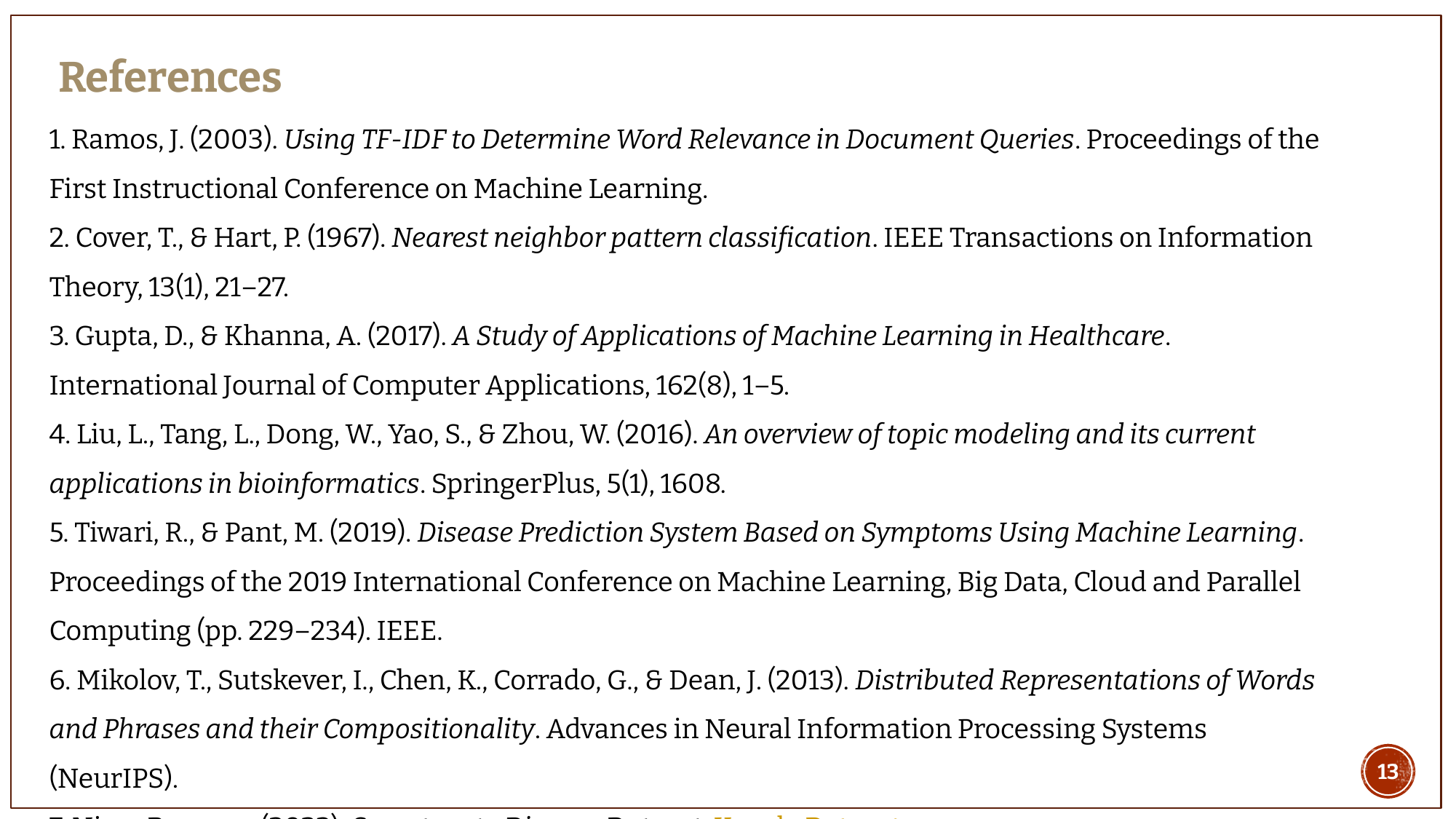

References
 Ramos, J. (2003). Using TF-IDF to Determine Word Relevance in Document Queries. Proceedings of the First Instructional Conference on Machine Learning.
 Cover, T., & Hart, P. (1967). Nearest neighbor pattern classification. IEEE Transactions on Information Theory, 13(1), 21–27.
 Gupta, D., & Khanna, A. (2017). A Study of Applications of Machine Learning in Healthcare. International Journal of Computer Applications, 162(8), 1–5.
 Liu, L., Tang, L., Dong, W., Yao, S., & Zhou, W. (2016). An overview of topic modeling and its current applications in bioinformatics. SpringerPlus, 5(1), 1608.
 Tiwari, R., & Pant, M. (2019). Disease Prediction System Based on Symptoms Using Machine Learning. Proceedings of the 2019 International Conference on Machine Learning, Big Data, Cloud and Parallel Computing (pp. 229–234). IEEE.
 Mikolov, T., Sutskever, I., Chen, K., Corrado, G., & Dean, J. (2013). Distributed Representations of Words and Phrases and their Compositionality. Advances in Neural Information Processing Systems (NeurIPS).
 Niyar Barman. (2022). Symptom to Disease Dataset. Kaggle Dataset
13